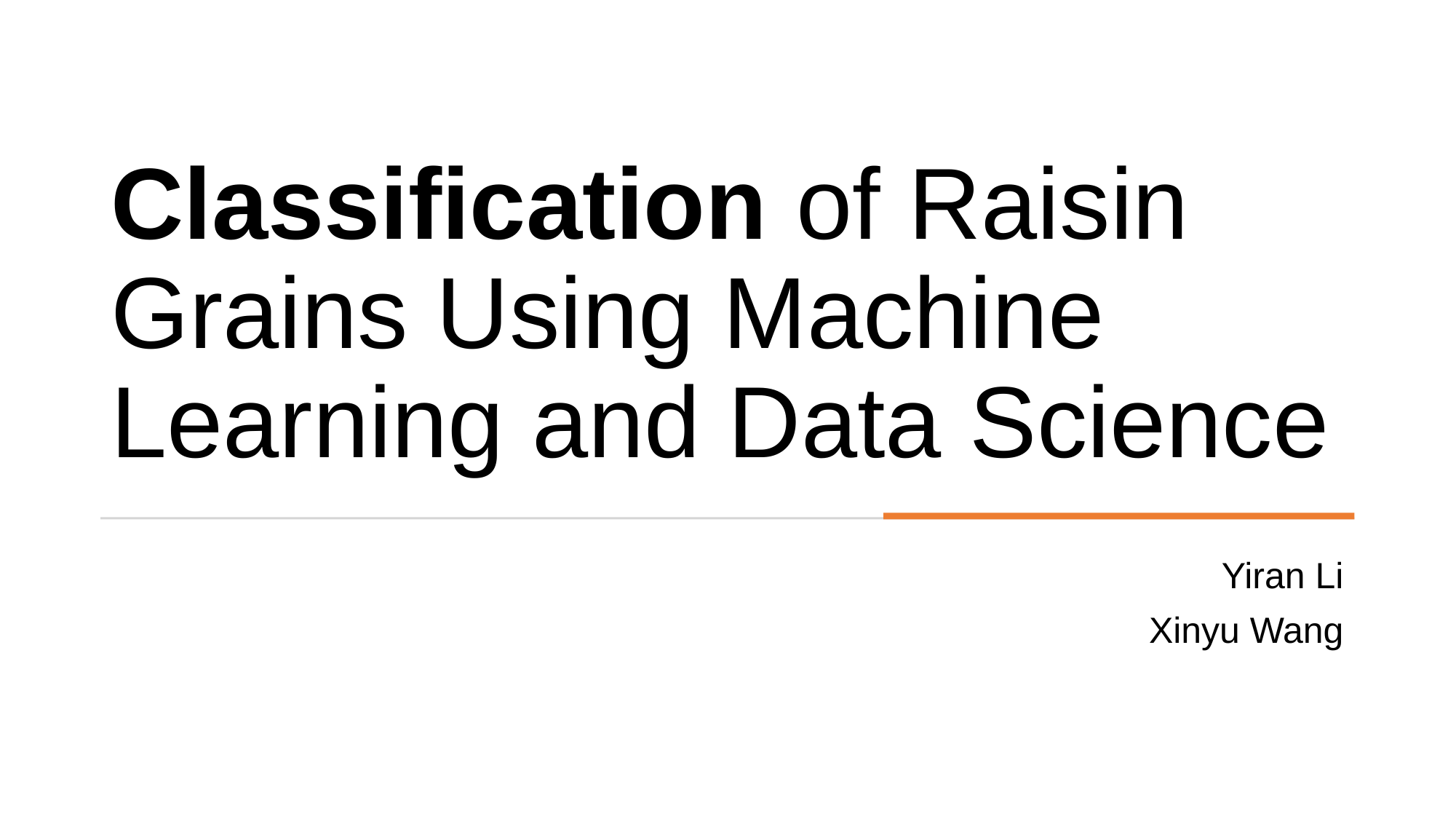

# Classification of Raisin Grains Using Machine Learning and Data Science

Yiran Li
Xinyu Wang